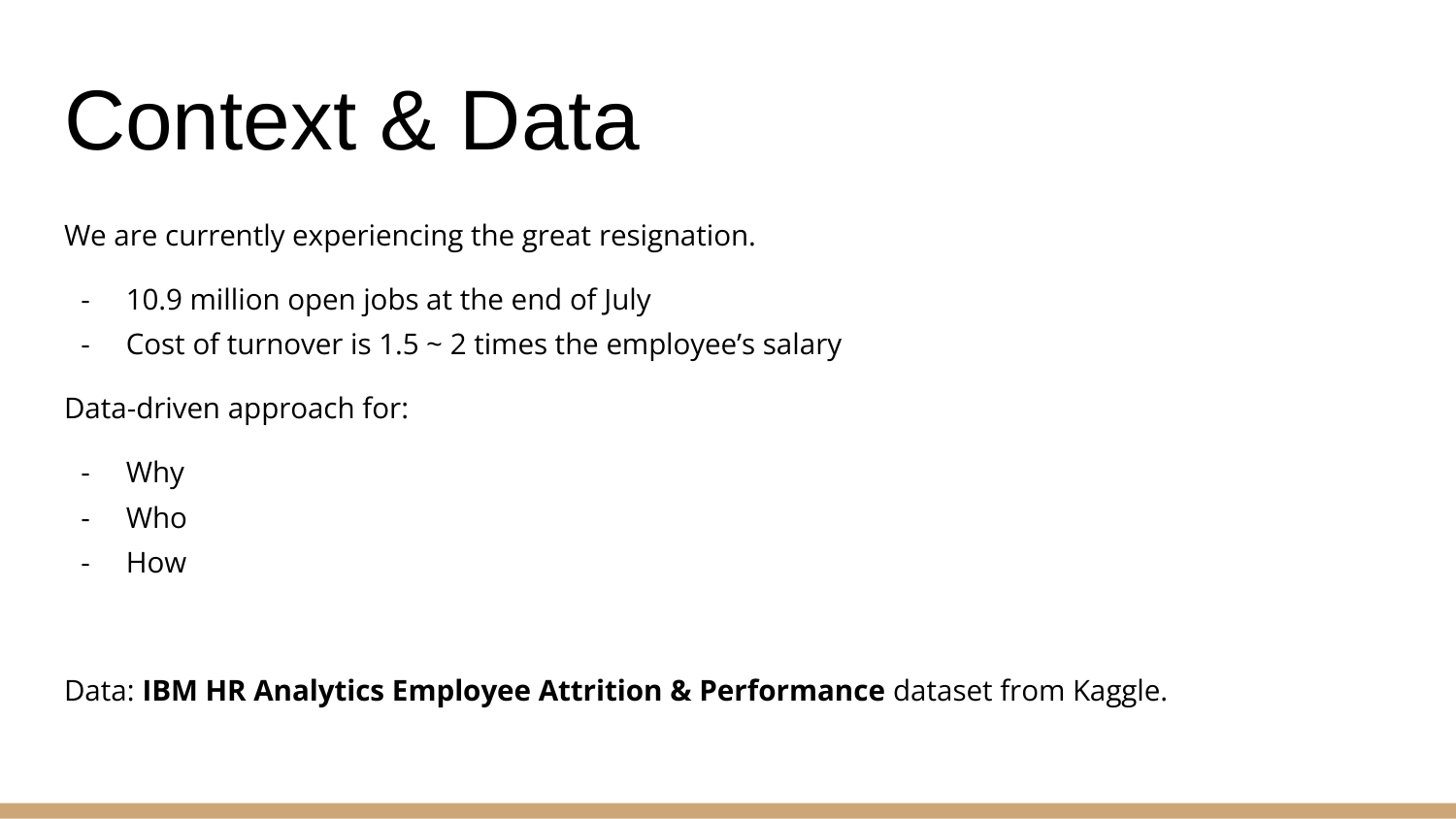

# Context & Data
We are currently experiencing the great resignation.
10.9 million open jobs at the end of July
Cost of turnover is 1.5 ~ 2 times the employee’s salary
Data-driven approach for:
Why
Who
How

Data: IBM HR Analytics Employee Attrition & Performance dataset from Kaggle.